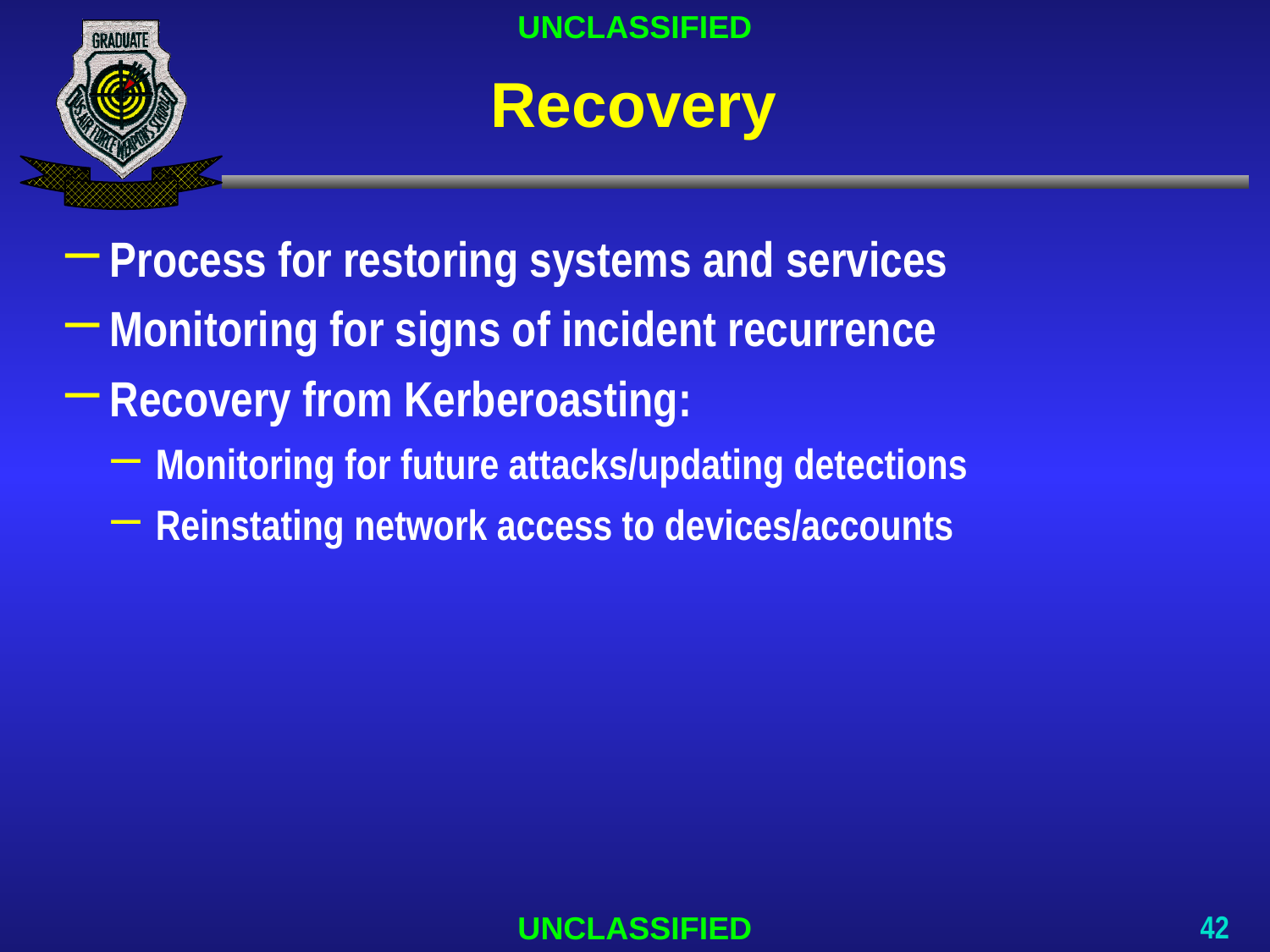

# Recovery
Process for restoring systems and services
Monitoring for signs of incident recurrence
Recovery from Kerberoasting:
Monitoring for future attacks/updating detections
Reinstating network access to devices/accounts